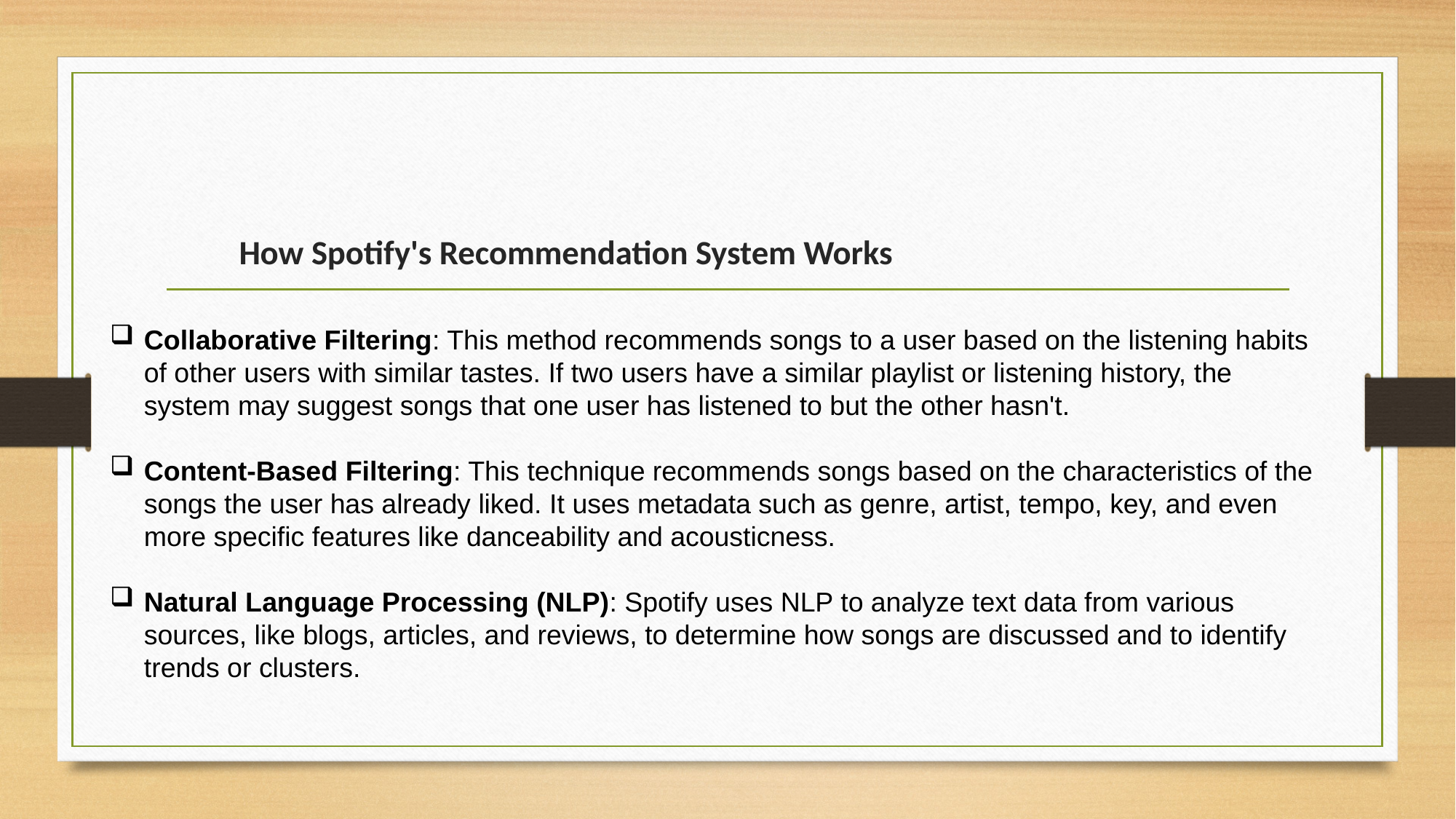

# How Spotify's Recommendation System Works
Collaborative Filtering: This method recommends songs to a user based on the listening habits of other users with similar tastes. If two users have a similar playlist or listening history, the system may suggest songs that one user has listened to but the other hasn't.

Content-Based Filtering: This technique recommends songs based on the characteristics of the songs the user has already liked. It uses metadata such as genre, artist, tempo, key, and even more specific features like danceability and acousticness.

Natural Language Processing (NLP): Spotify uses NLP to analyze text data from various sources, like blogs, articles, and reviews, to determine how songs are discussed and to identify trends or clusters.